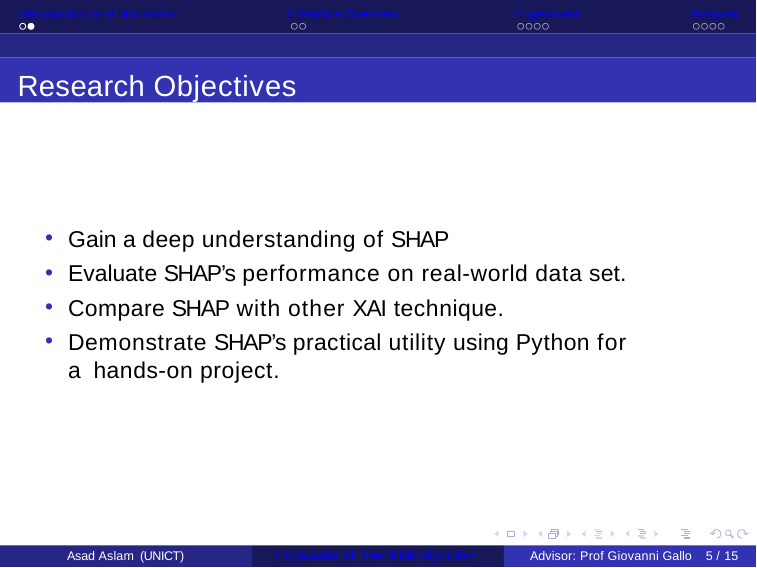

Introduction and Motivation
Literature Overview
Experiment
Analysis

Research Objectives
Gain a deep understanding of SHAP
Evaluate SHAP’s performance on real-world data set.
Compare SHAP with other XAI technique.
Demonstrate SHAP’s practical utility using Python for a  hands-on project.
Asad Aslam (UNICT)
Explainable AI: The SHAP Algorithm
Advisor: Prof Giovanni Gallo    5 / 15